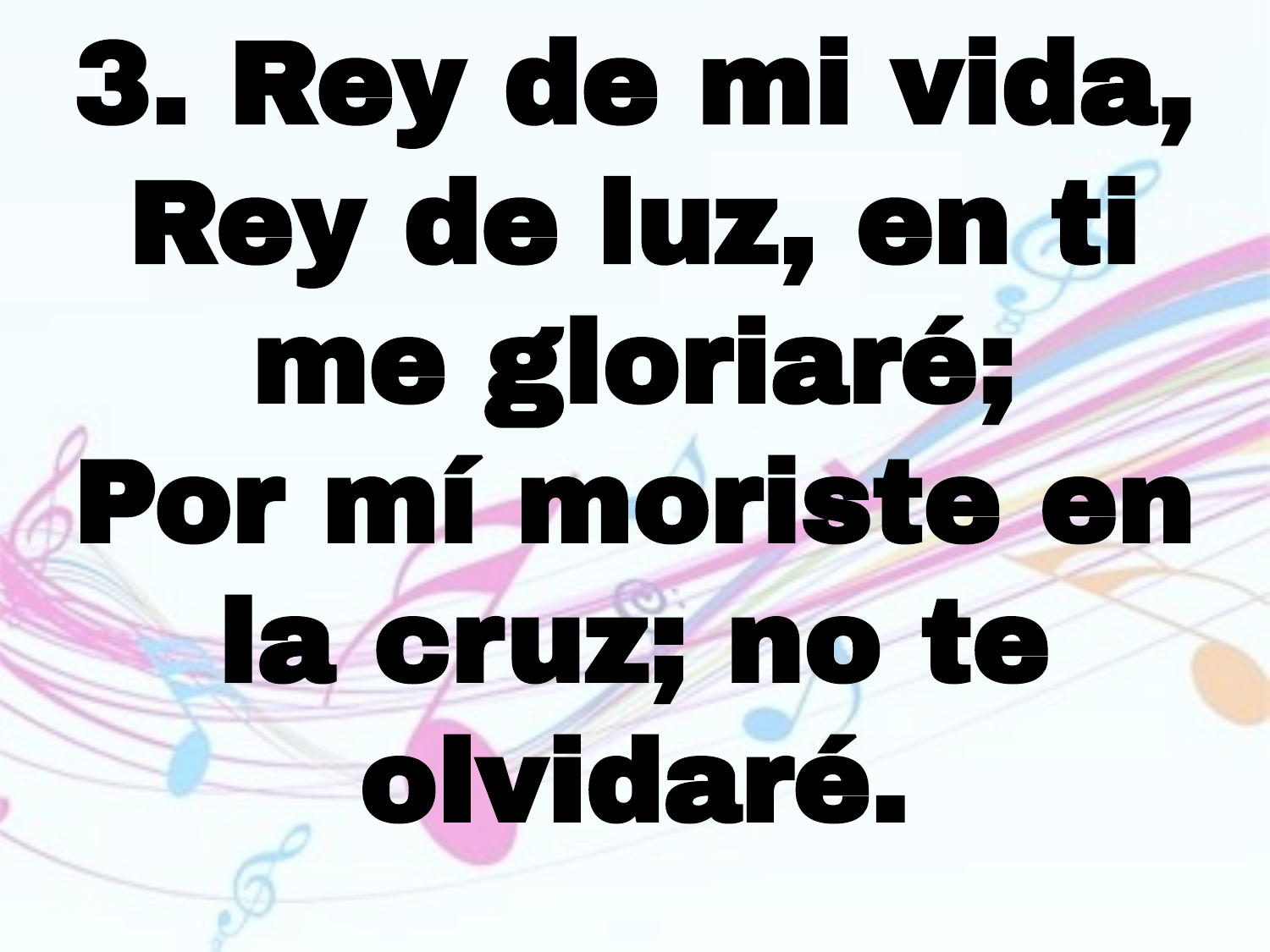

3. Rey de mi vida, Rey de luz, en ti me gloriaré;
Por mí moriste en la cruz; no te olvidaré.